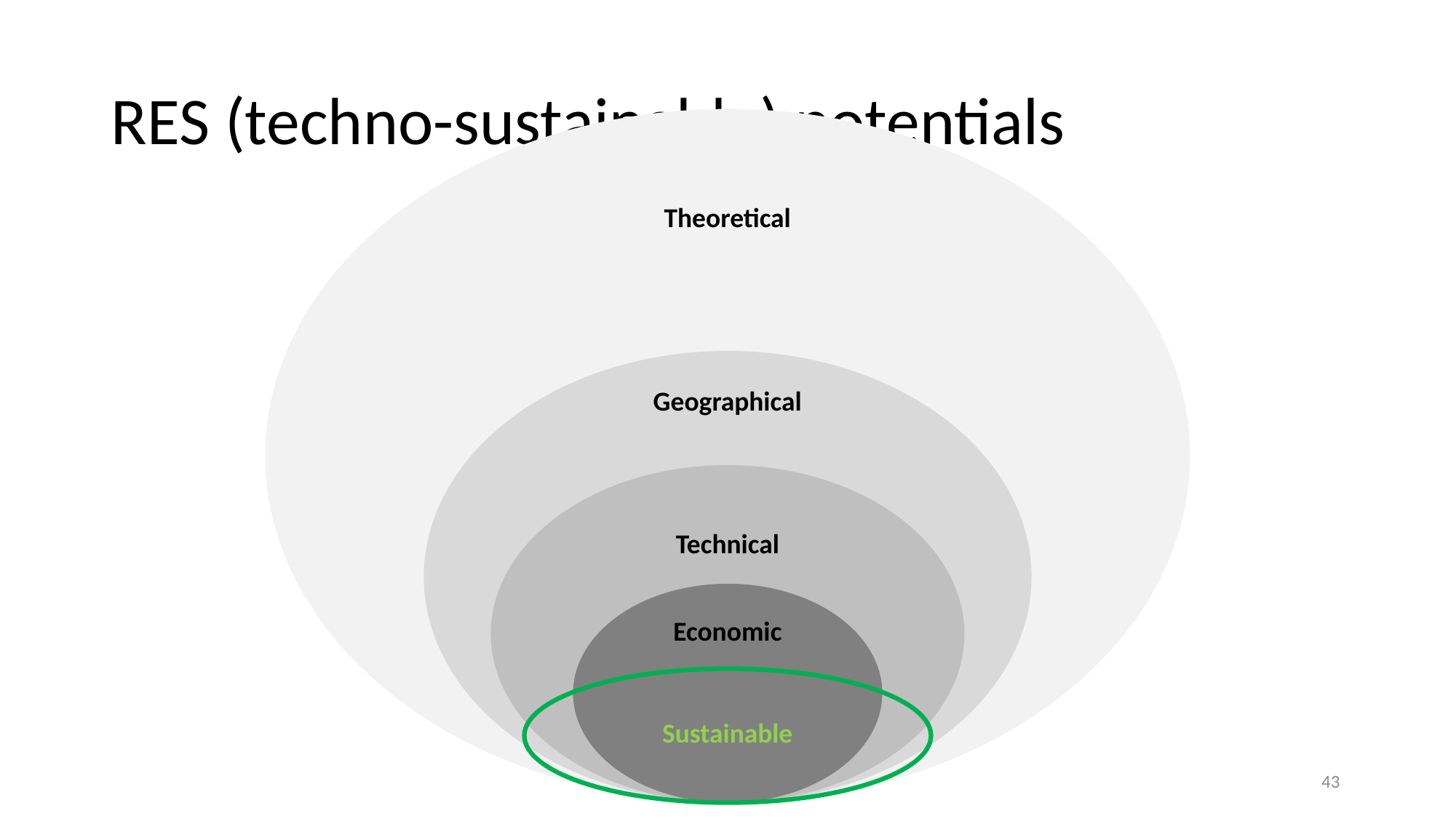

# RES (techno-sustainable) potentials

Theoretical

Geographical

Technical

Economic

Sustainable
43